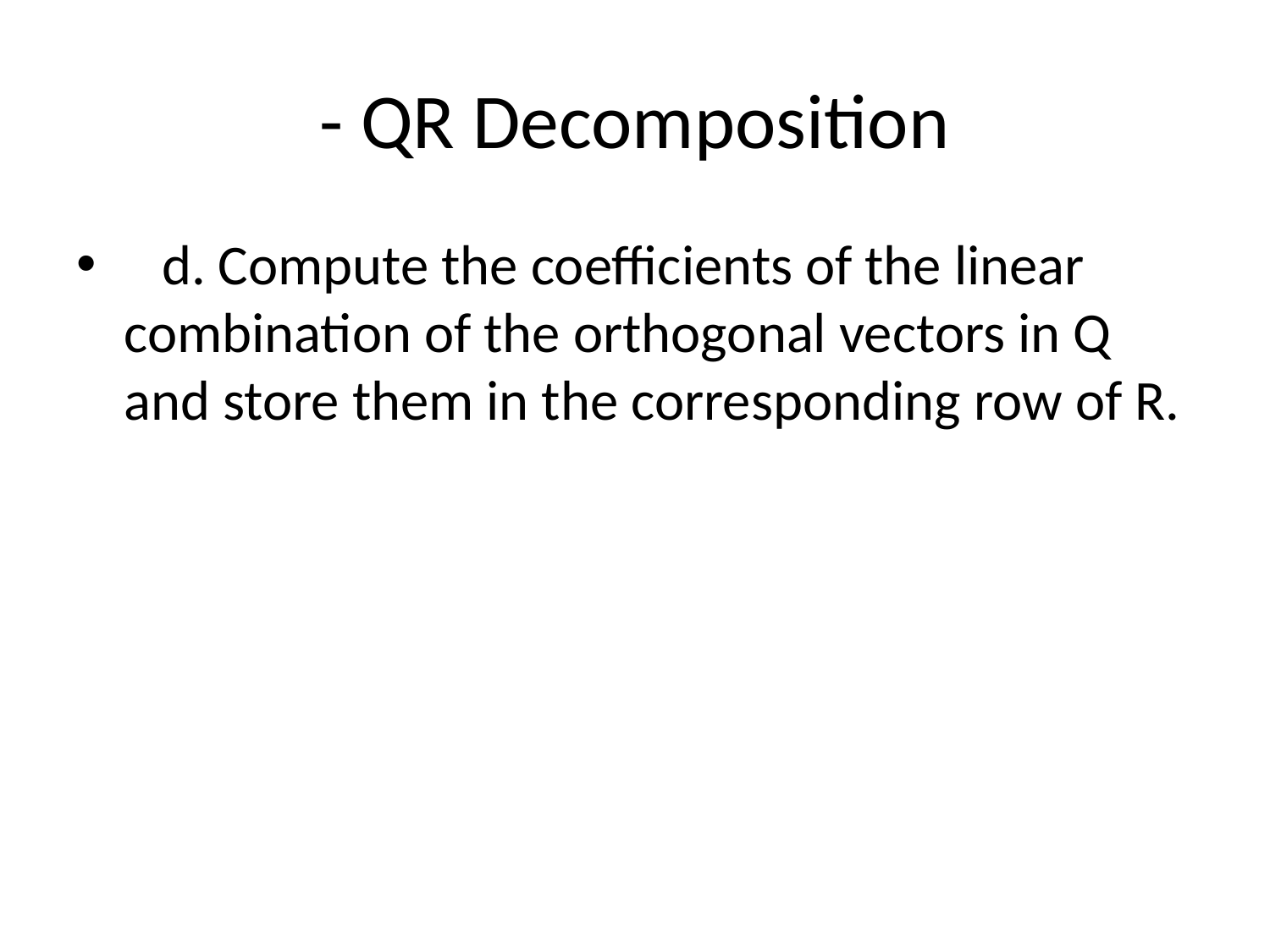

# - QR Decomposition
   d. Compute the coefficients of the linear combination of the orthogonal vectors in Q and store them in the corresponding row of R.